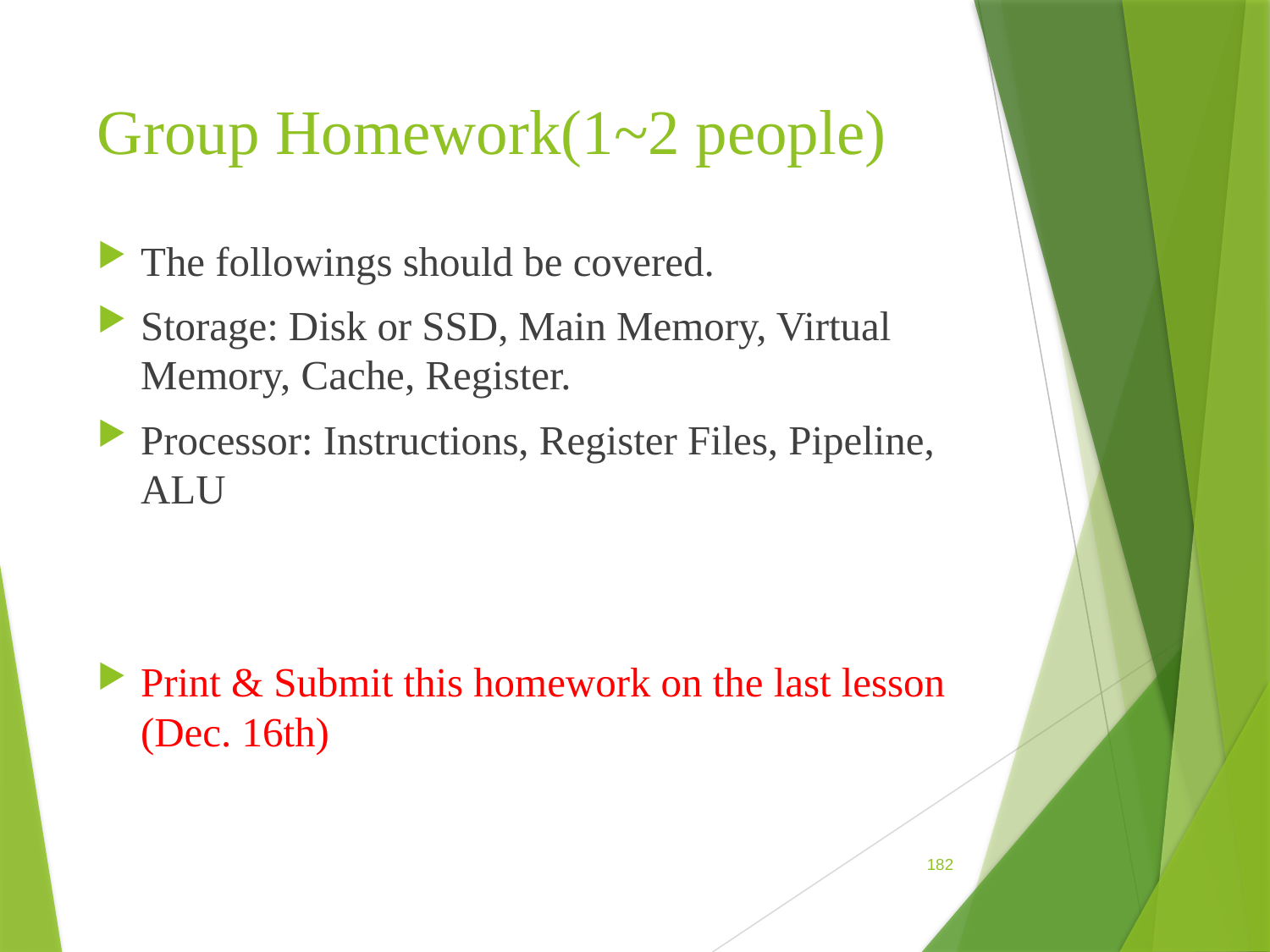

# Group Homework(1~2 people)
The followings should be covered.
Storage: Disk or SSD, Main Memory, Virtual Memory, Cache, Register.
Processor: Instructions, Register Files, Pipeline, ALU

Print & Submit this homework on the last lesson (Dec. 16th)

182